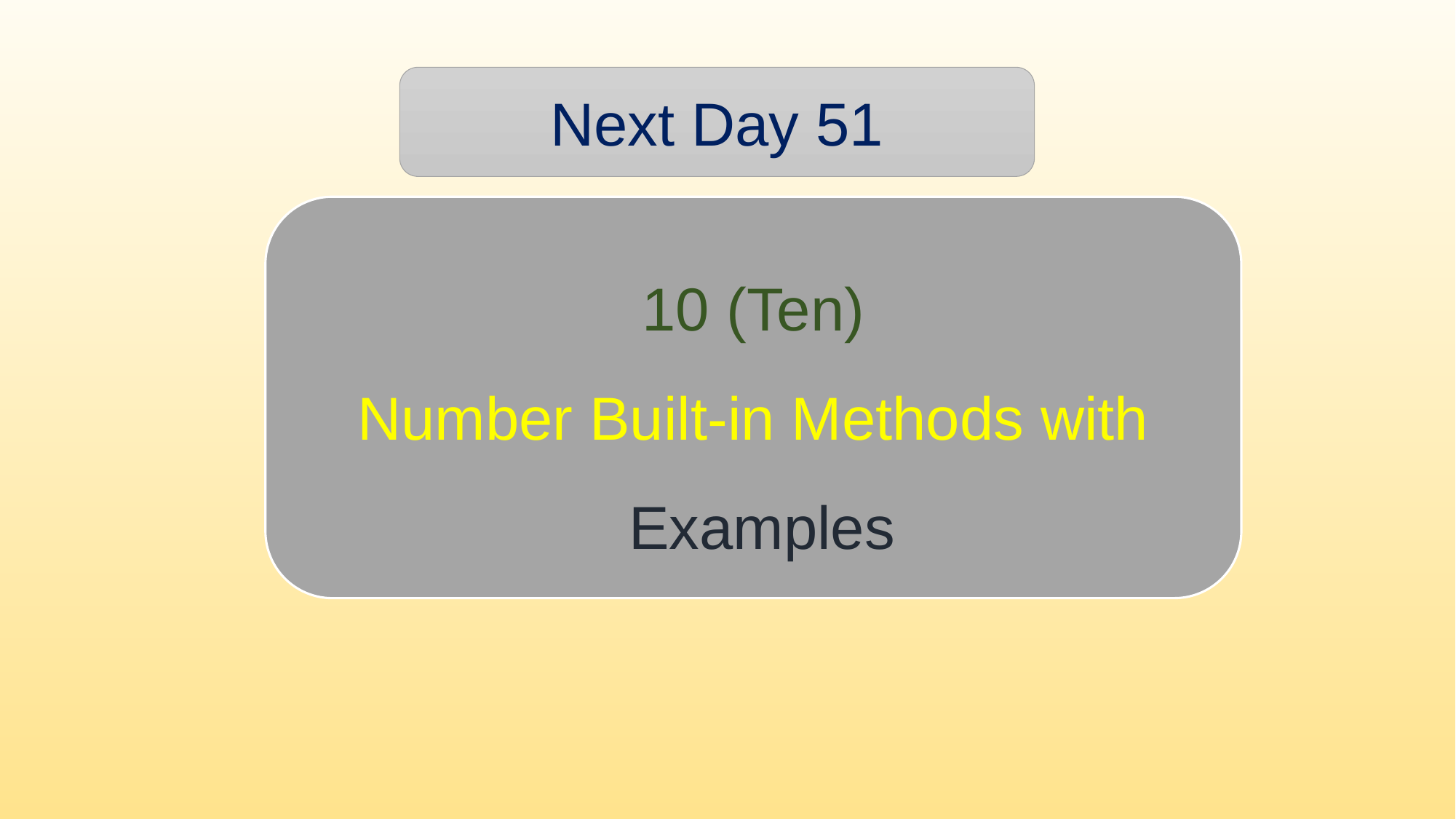

Next Day 51
10 (Ten)
Number Built-in Methods with
 Examples